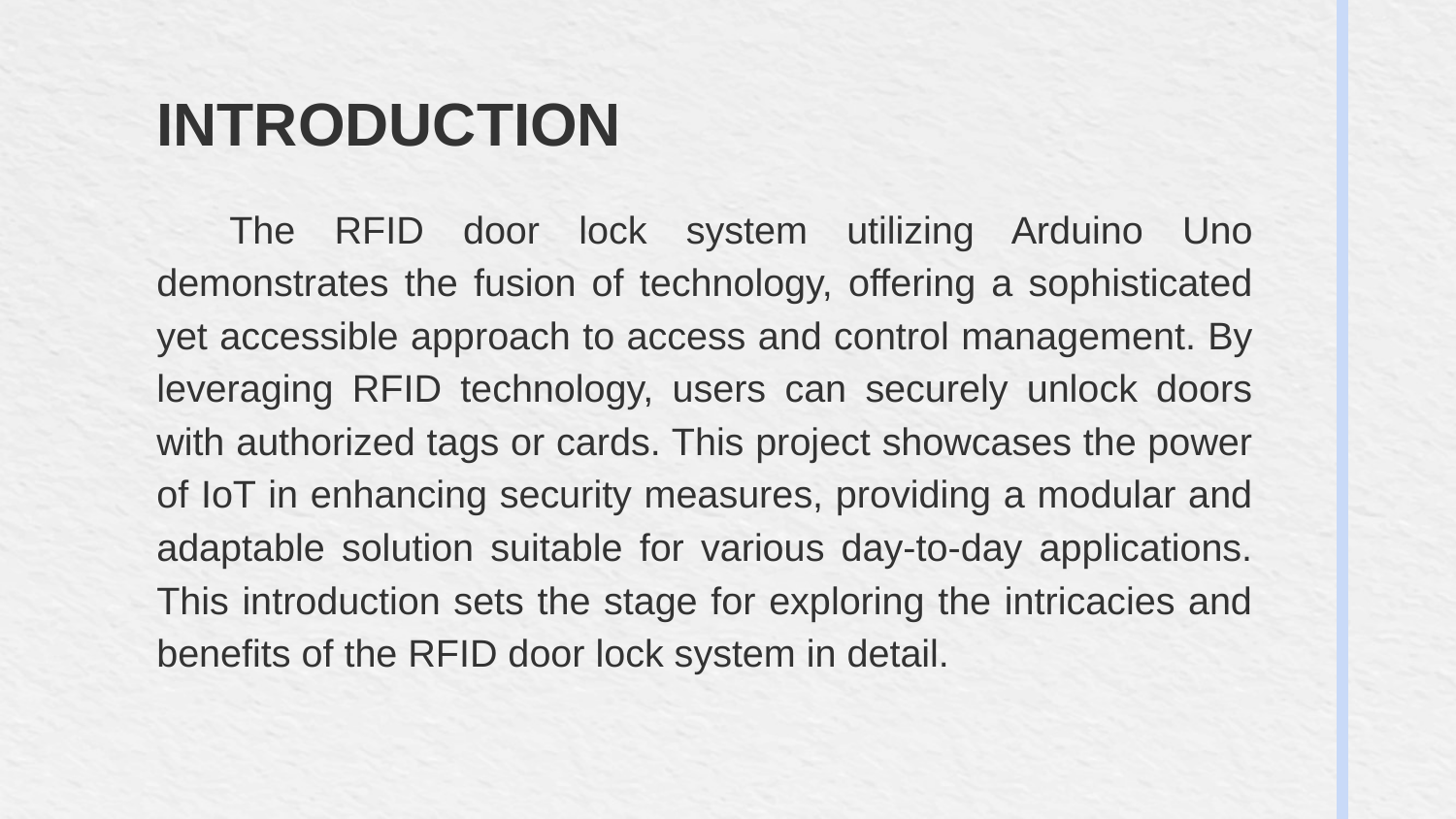

# INTRODUCTION
The RFID door lock system utilizing Arduino Uno demonstrates the fusion of technology, offering a sophisticated yet accessible approach to access and control management. By leveraging RFID technology, users can securely unlock doors with authorized tags or cards. This project showcases the power of IoT in enhancing security measures, providing a modular and adaptable solution suitable for various day-to-day applications. This introduction sets the stage for exploring the intricacies and benefits of the RFID door lock system in detail.